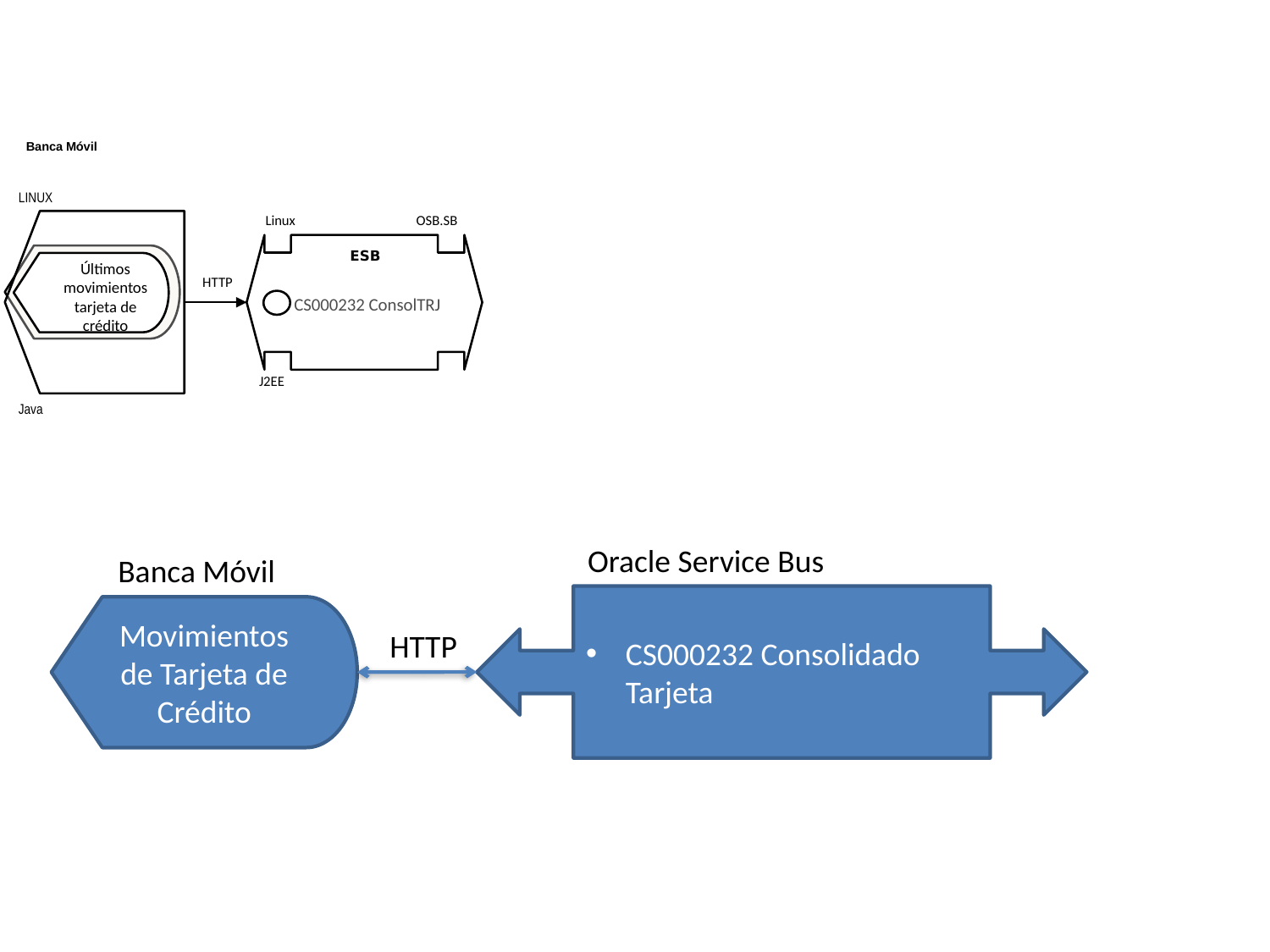

Banca Móvil

LINUX
Linux                                      OSB.SB

ESB

Últimos movimientos tarjeta de crédito

HTTP

CS000232 ConsolTRJ

J2EE
Java
Oracle Service Bus
Banca Móvil
CS000232 Consolidado Tarjeta
Movimientos de Tarjeta de Crédito
HTTP